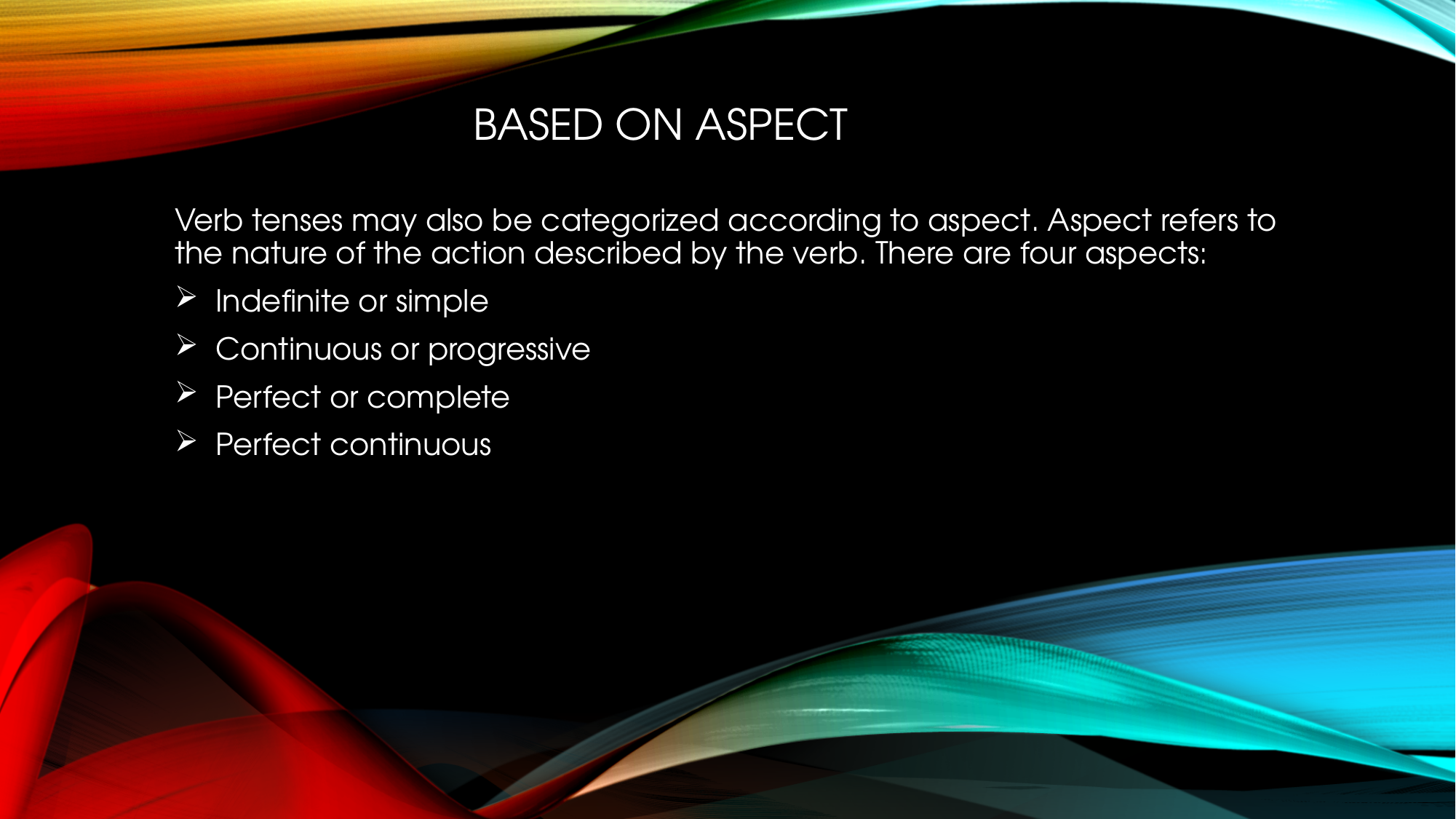

# Based on aspect
Verb tenses may also be categorized according to aspect. Aspect refers to the nature of the action described by the verb. There are four aspects:
Indefinite or simple
Continuous or progressive
Perfect or complete
Perfect continuous